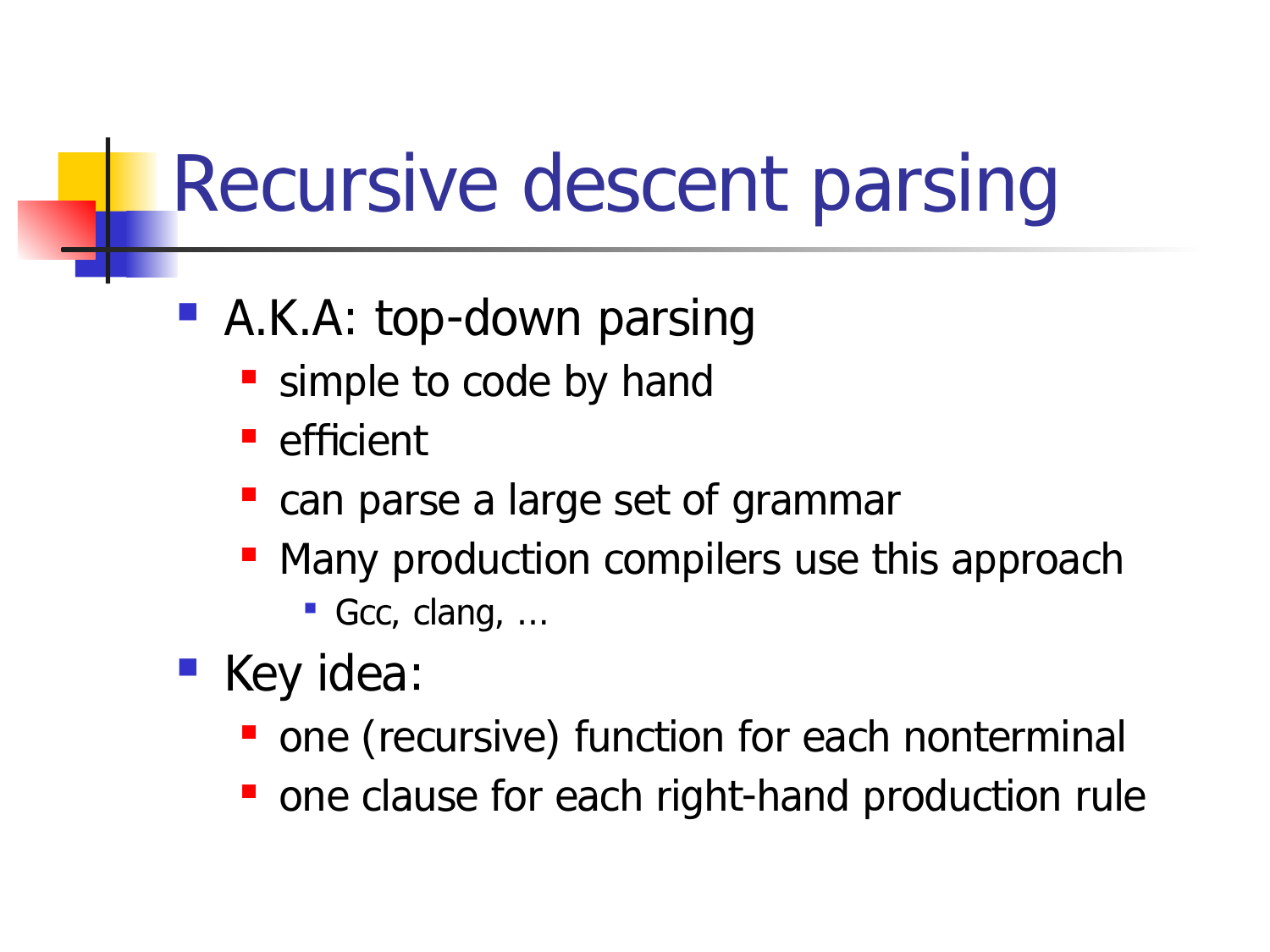

# Recursive descent parsing
A.K.A: top-down parsing
simple to code by hand
efficient
can parse a large set of grammar
Many production compilers use this approach
Gcc, clang, ...
Key idea:
one (recursive) function for each nonterminal
one clause for each right-hand production rule